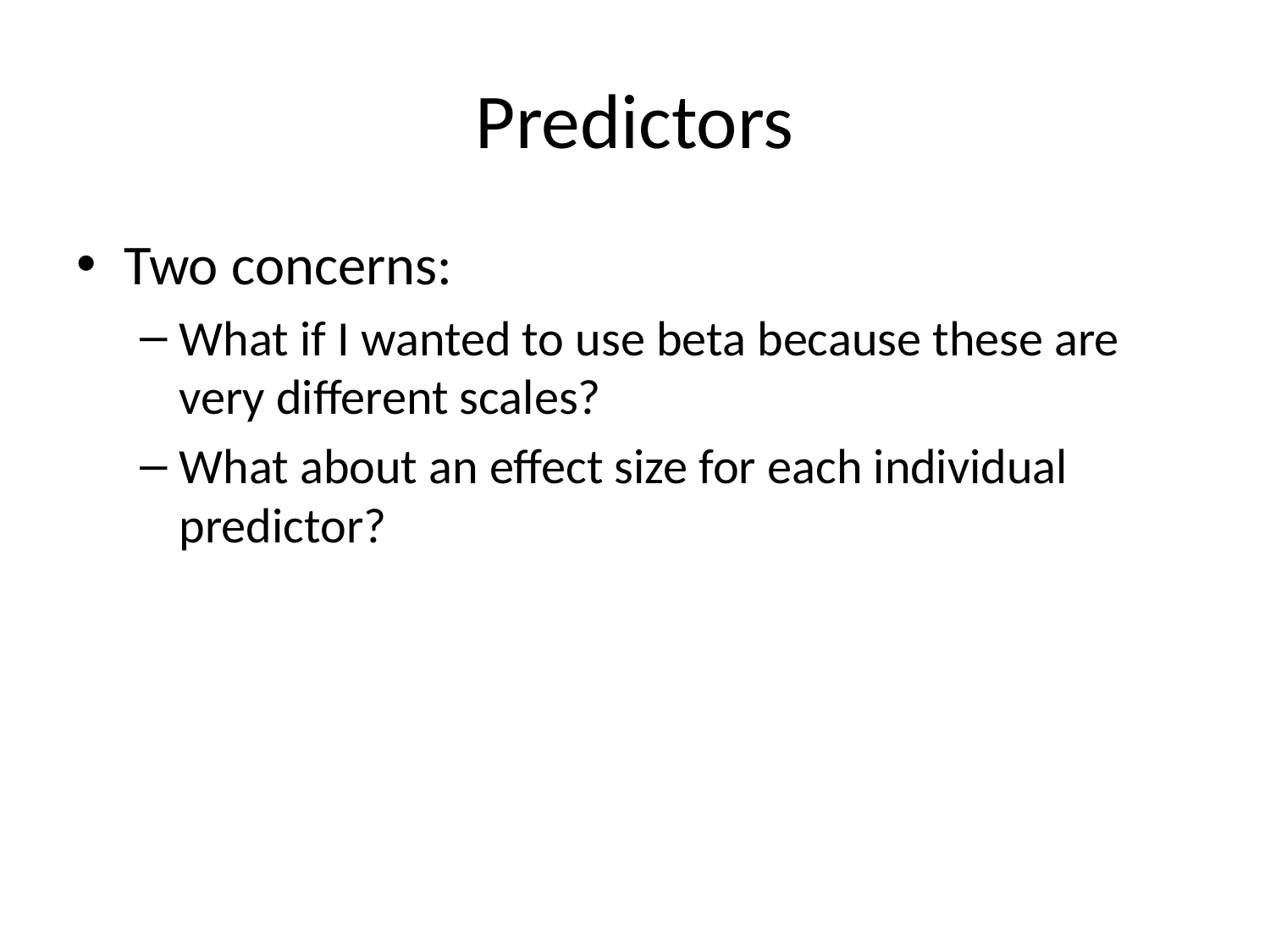

# Predictors
Two concerns:
What if I wanted to use beta because these are very different scales?
What about an effect size for each individual predictor?